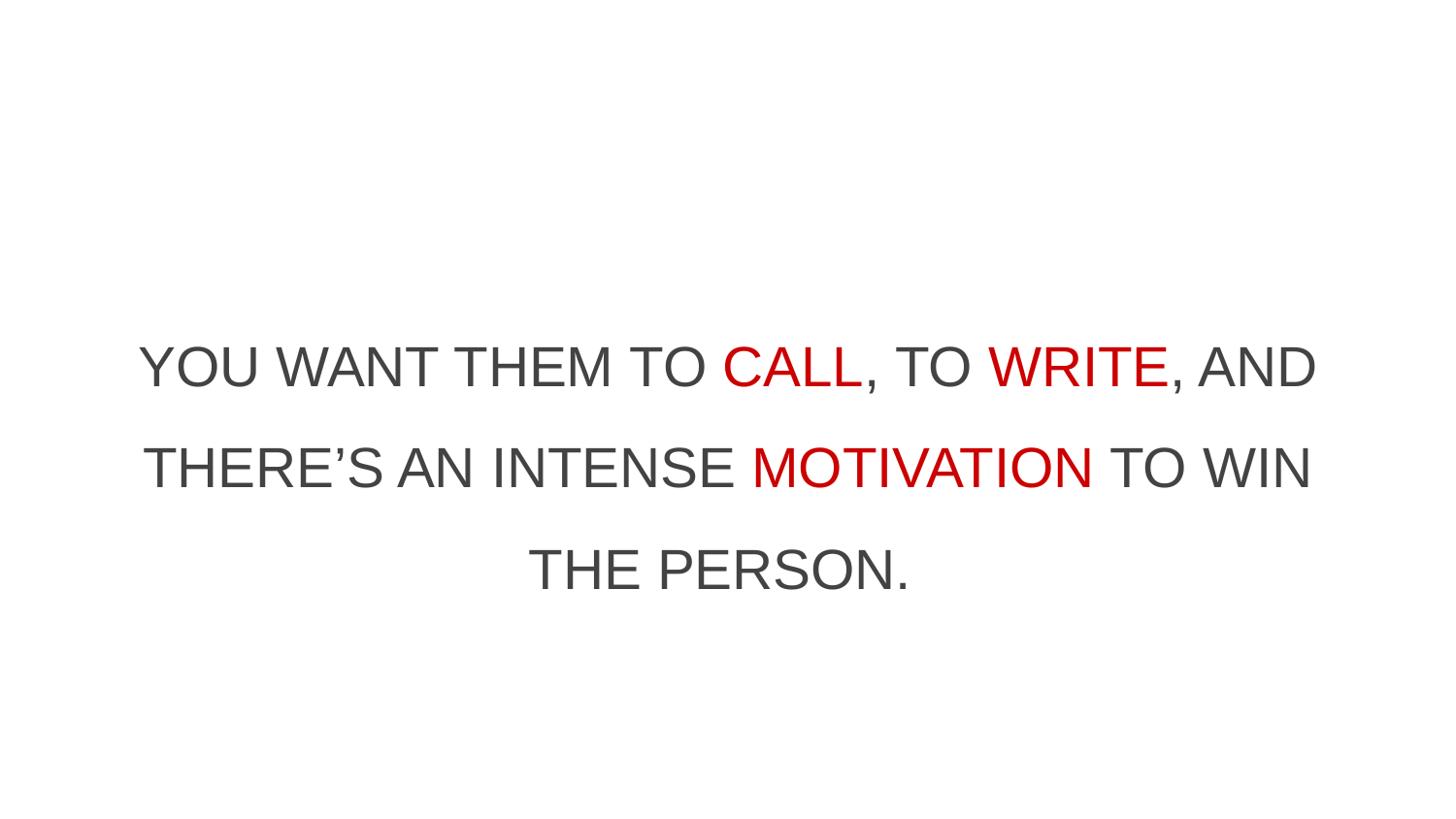

YOU WANT THEM TO CALL, TO WRITE, AND THERE’S AN INTENSE MOTIVATION TO WIN THE PERSON.